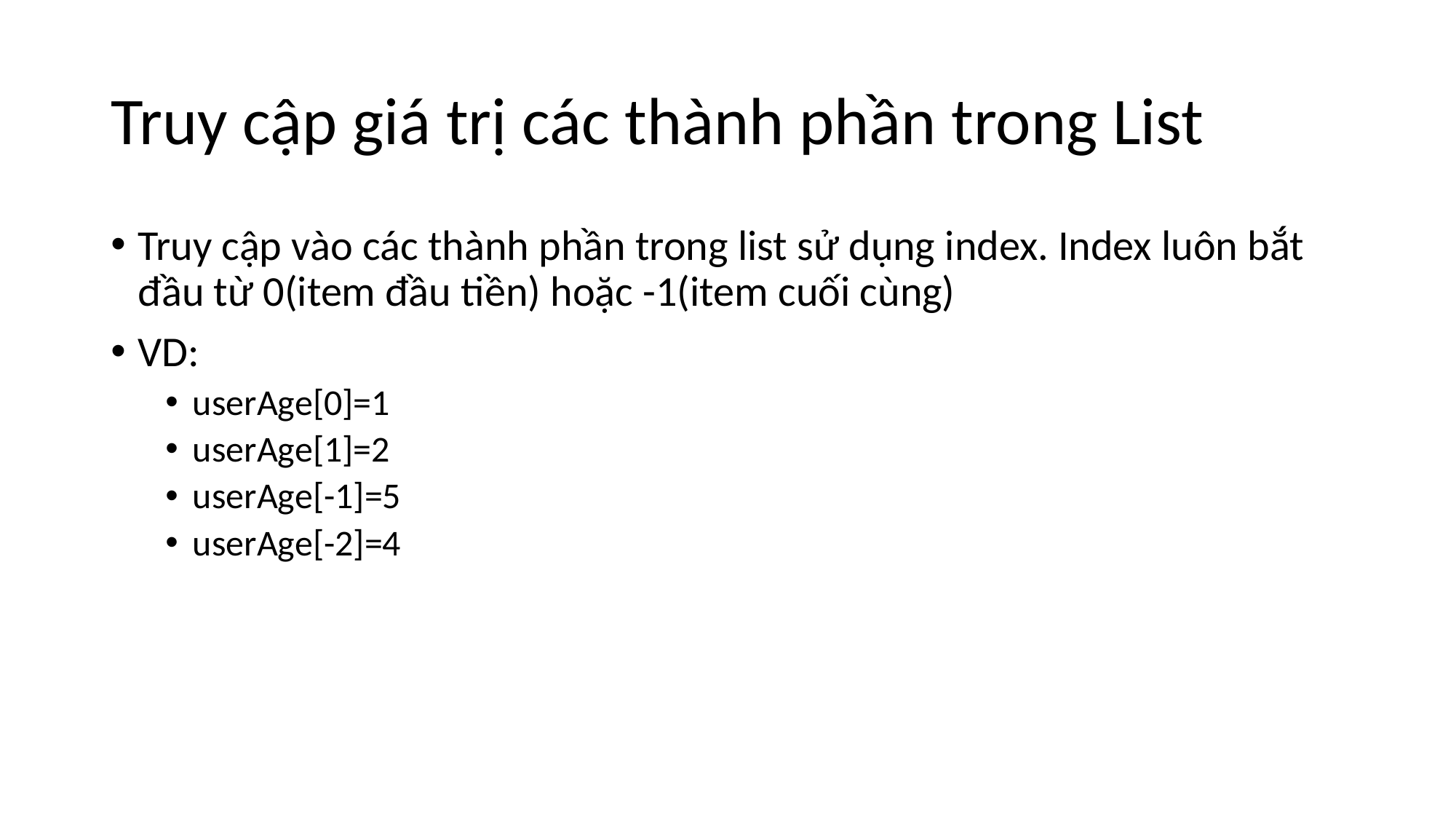

# Truy cập giá trị các thành phần trong List
Truy cập vào các thành phần trong list sử dụng index. Index luôn bắt đầu từ 0(item đầu tiền) hoặc -1(item cuối cùng)
VD:
userAge[0]=1
userAge[1]=2
userAge[-1]=5
userAge[-2]=4